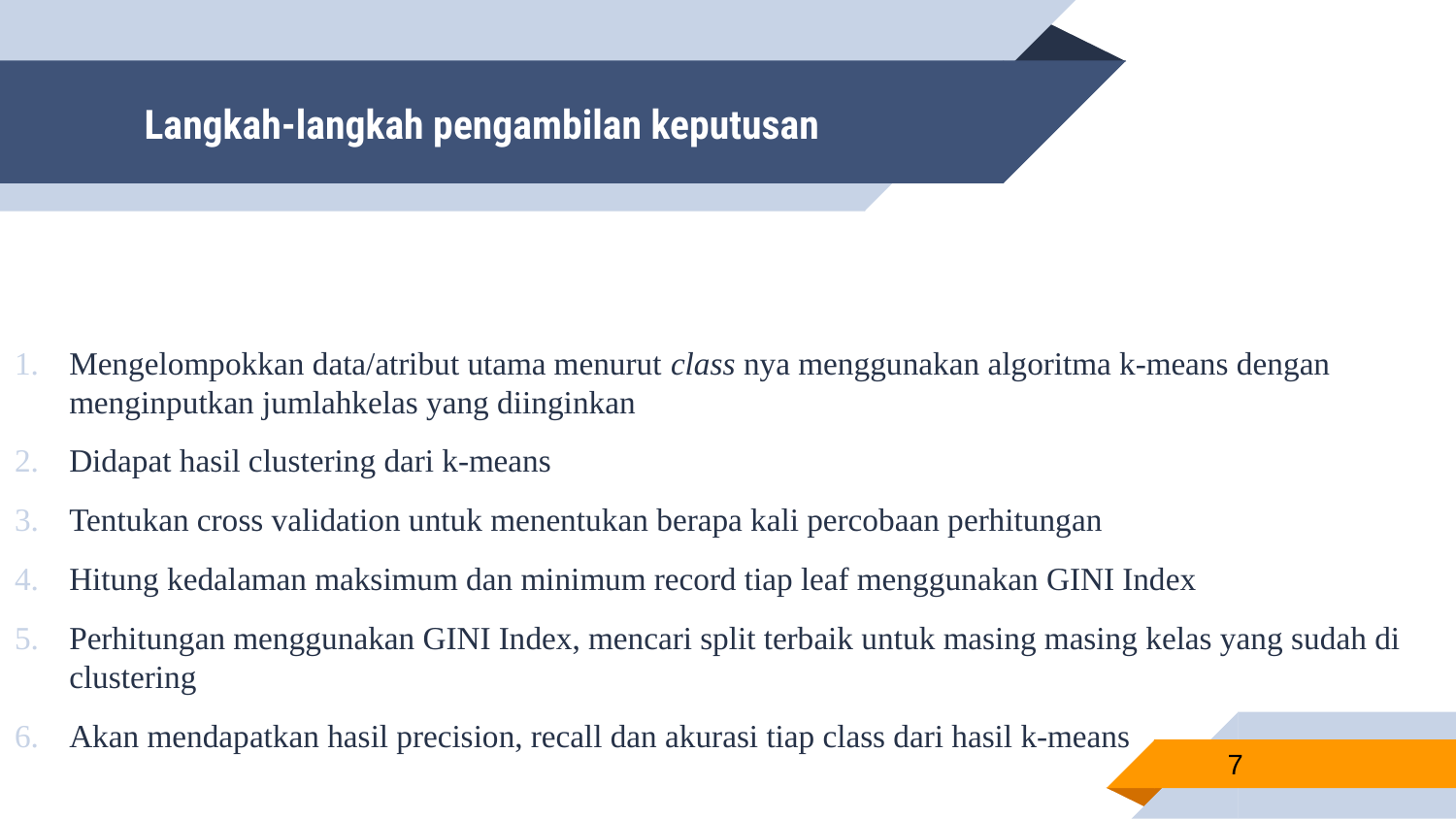

# Langkah-langkah pengambilan keputusan
Mengelompokkan data/atribut utama menurut class nya menggunakan algoritma k-means dengan   menginputkan jumlahkelas yang diinginkan
Didapat hasil clustering dari k-means
Tentukan cross validation untuk menentukan berapa kali percobaan perhitungan
Hitung kedalaman maksimum dan minimum record tiap leaf menggunakan GINI Index
Perhitungan menggunakan GINI Index, mencari split terbaik untuk masing masing kelas yang sudah di clustering
Akan mendapatkan hasil precision, recall dan akurasi tiap class dari hasil k-means

7